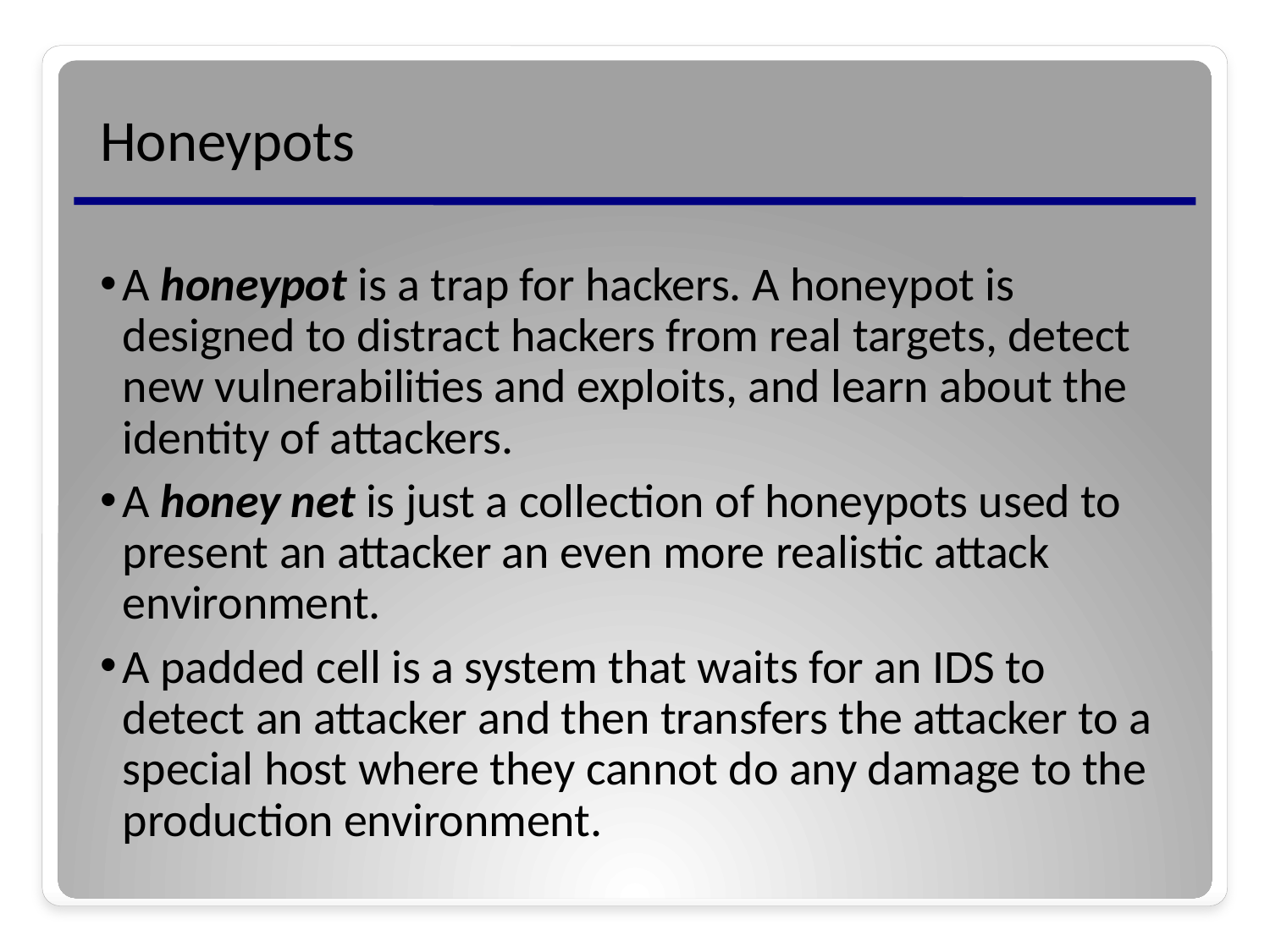

# Honeypots
A honeypot is a trap for hackers. A honeypot is designed to distract hackers from real targets, detect new vulnerabilities and exploits, and learn about the identity of attackers.
A honey net is just a collection of honeypots used to present an attacker an even more realistic attack environment.
A padded cell is a system that waits for an IDS to detect an attacker and then transfers the attacker to a special host where they cannot do any damage to the production environment.